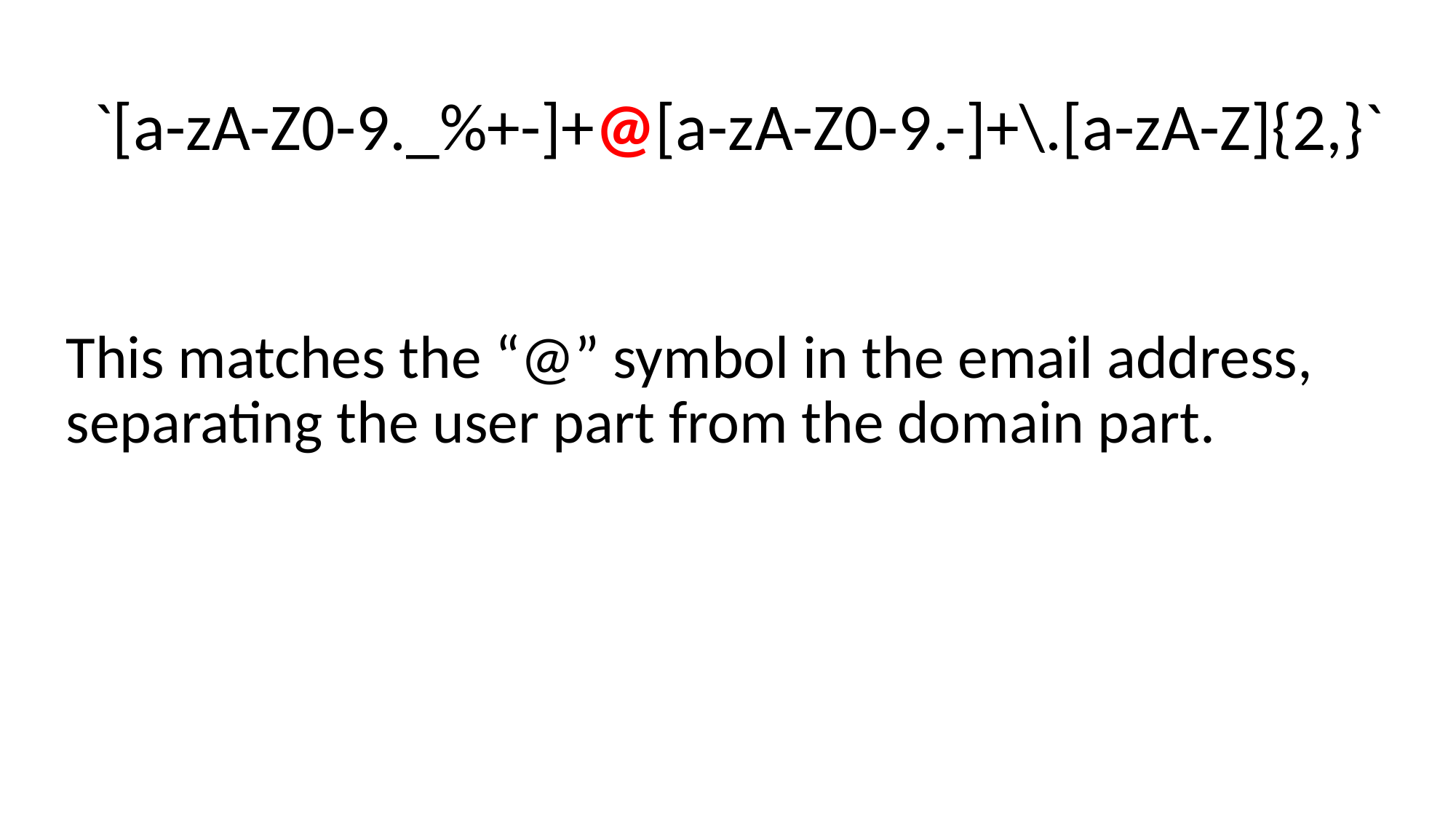

# `[a-zA-Z0-9._%+-]+@[a-zA-Z0-9.-]+\.[a-zA-Z]{2,}`

This matches the “@” symbol in the email address, separating the user part from the domain part.